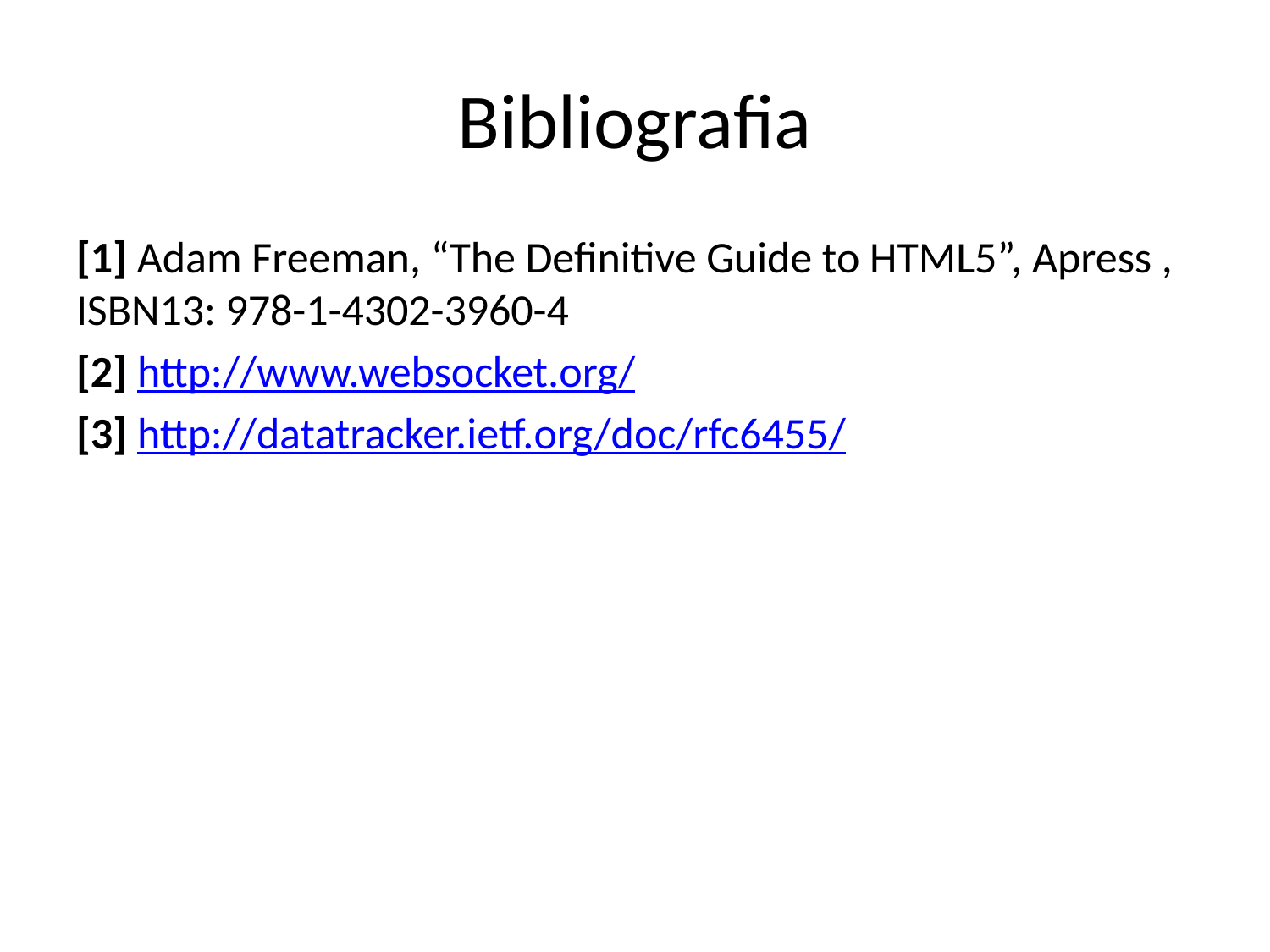

# Bibliografia
[1] Adam Freeman, “The Definitive Guide to HTML5”, Apress , ISBN13: 978-1-4302-3960-4
[2] http://www.websocket.org/
[3] http://datatracker.ietf.org/doc/rfc6455/